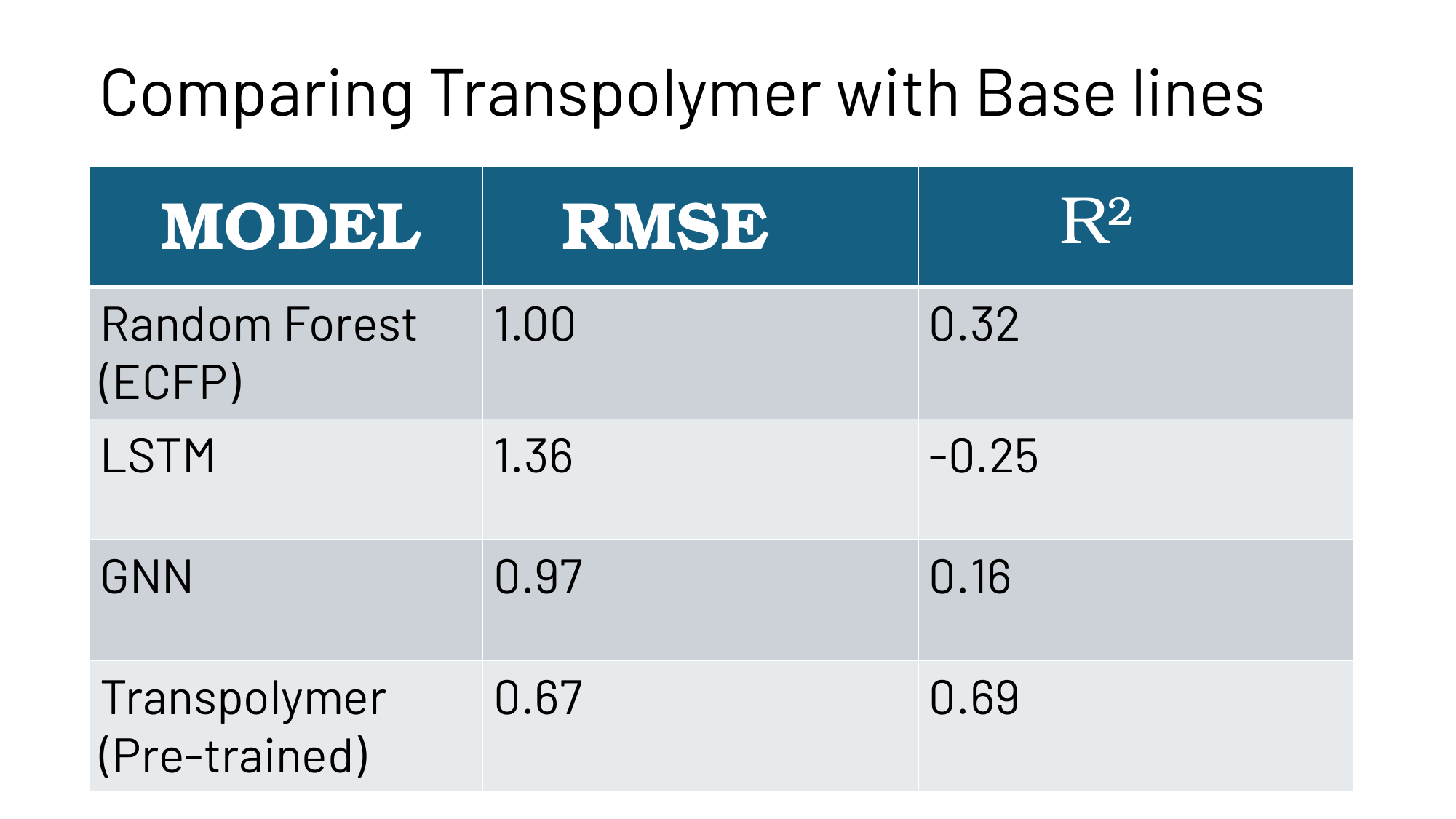

# Comparing Transpolymer with Base lines
| MODEL | RMSE | R² |
| --- | --- | --- |
| Random Forest (ECFP) | 1.00 | 0.32 |
| LSTM | 1.36 | -0.25 |
| GNN | 0.97 | 0.16 |
| Transpolymer (Pre-trained) | 0.67 | 0.69 |